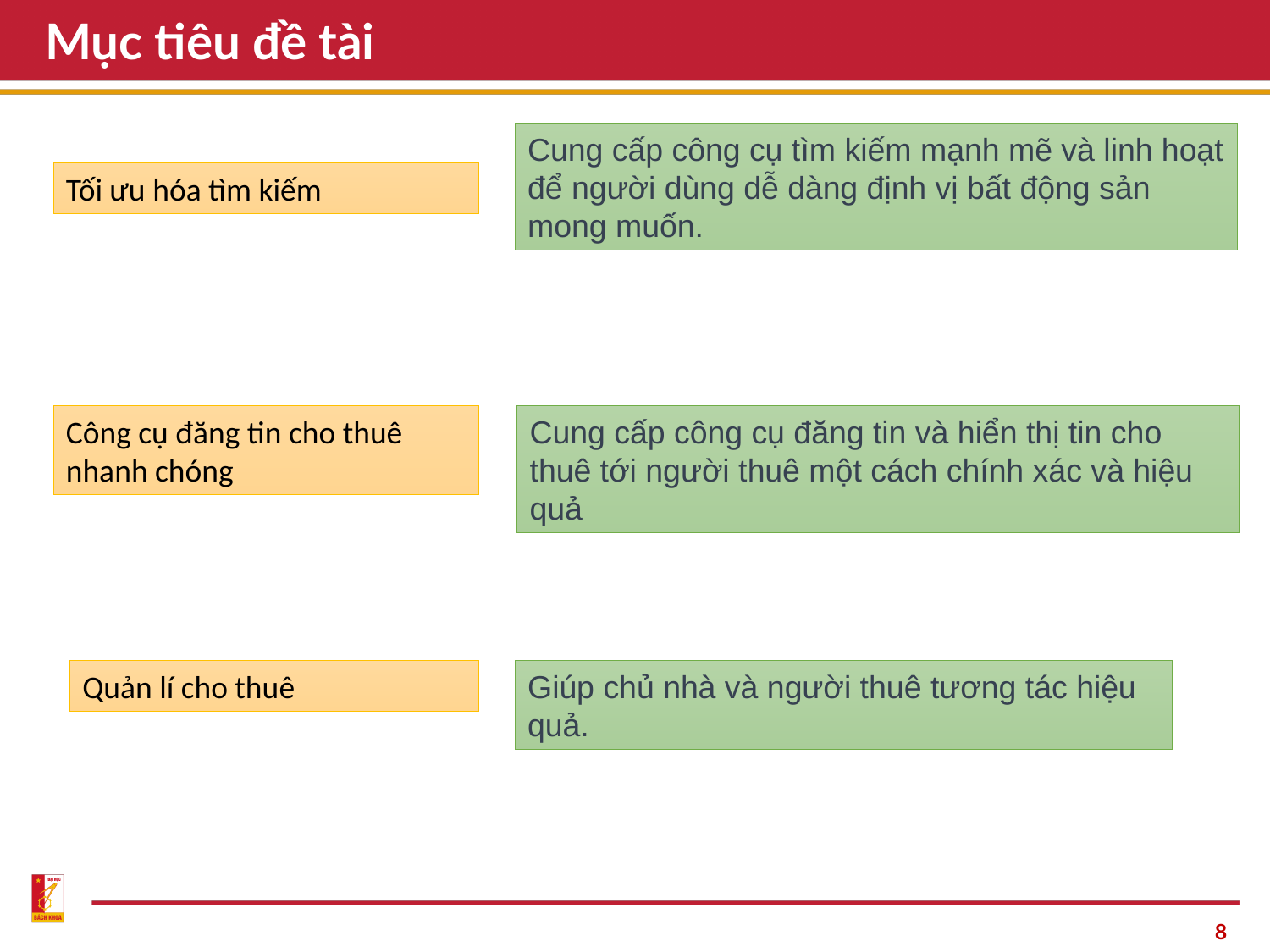

# Mục tiêu đề tài
Cung cấp công cụ tìm kiếm mạnh mẽ và linh hoạt để người dùng dễ dàng định vị bất động sản mong muốn.
Tối ưu hóa tìm kiếm
Công cụ đăng tin cho thuê  nhanh chóng
Cung cấp công cụ đăng tin và hiển thị tin cho thuê tới người thuê một cách chính xác và hiệu quả
Quản lí cho thuê
Giúp chủ nhà và người thuê tương tác hiệu quả.
8